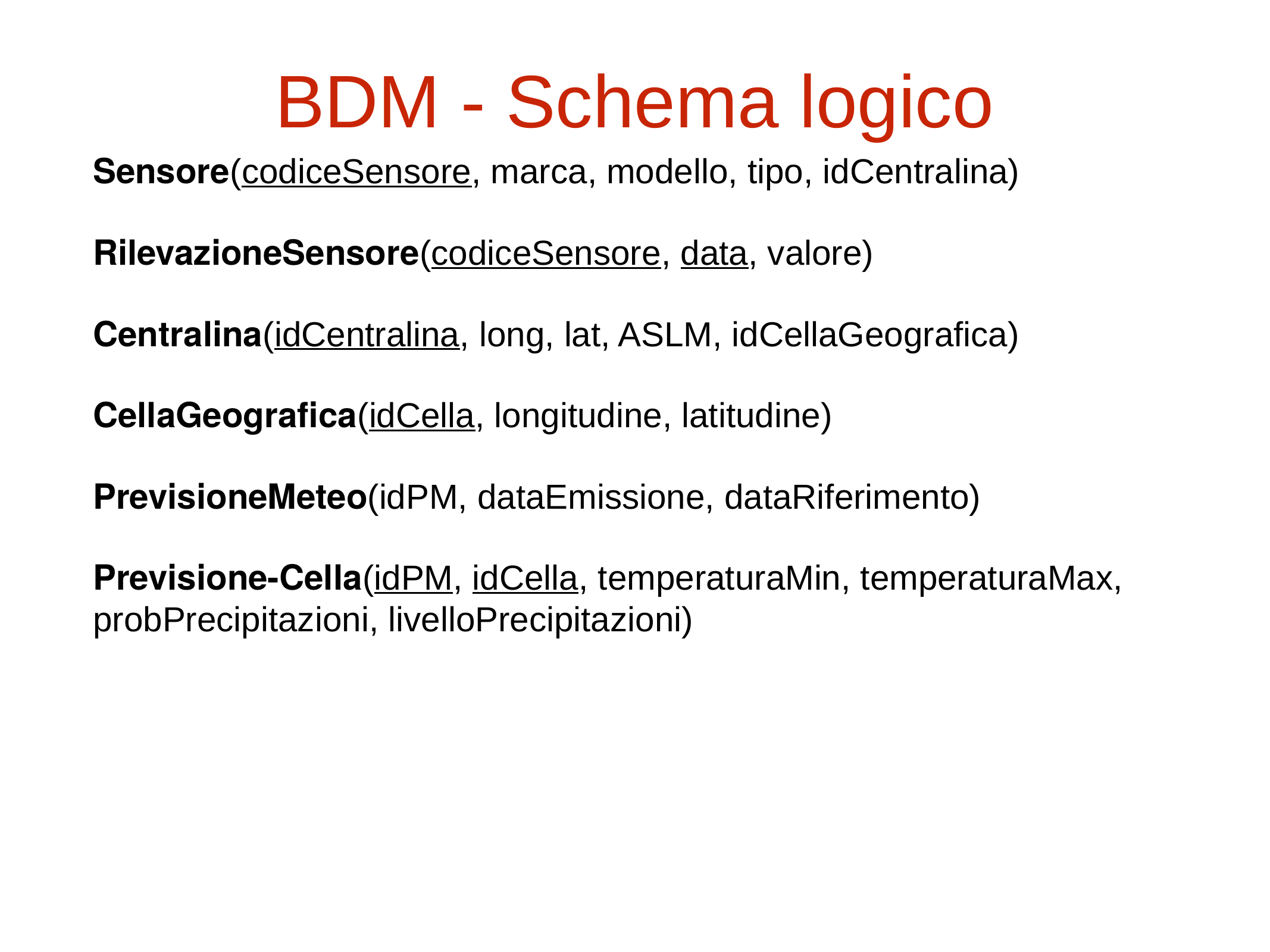

# BDM - Schema logico
Sensore(codiceSensore, marca, modello, tipo, idCentralina)
RilevazioneSensore(codiceSensore, data, valore)
Centralina(idCentralina, long, lat, ASLM, idCellaGeografica)
CellaGeografica(idCella, longitudine, latitudine)
PrevisioneMeteo(idPM, dataEmissione, dataRiferimento)
Previsione-Cella(idPM, idCella, temperaturaMin, temperaturaMax, probPrecipitazioni, livelloPrecipitazioni)